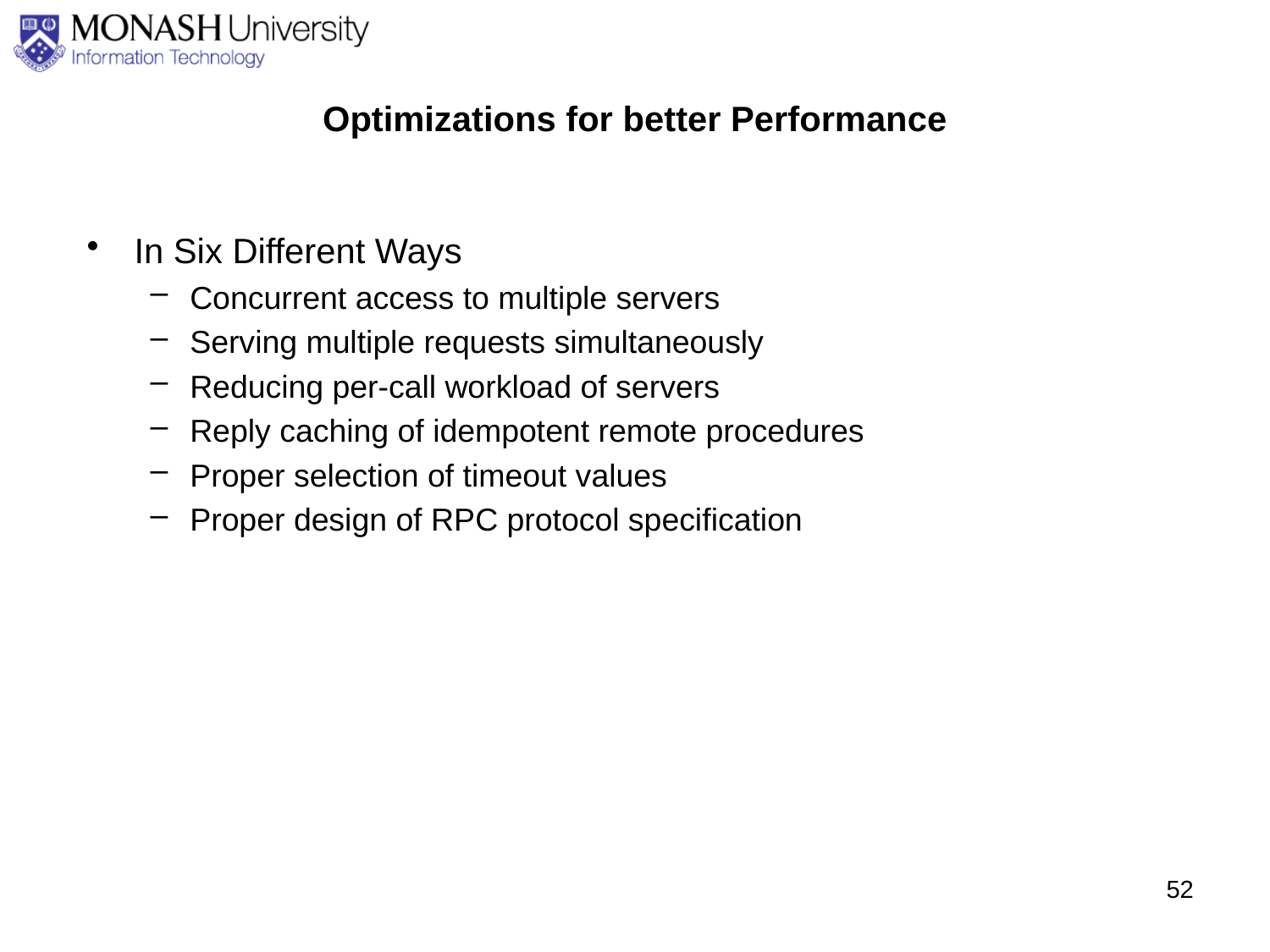

# Optimizations for better Performance
In Six Different Ways
Concurrent access to multiple servers
Serving multiple requests simultaneously
Reducing per-call workload of servers
Reply caching of idempotent remote procedures
Proper selection of timeout values
Proper design of RPC protocol specification
52